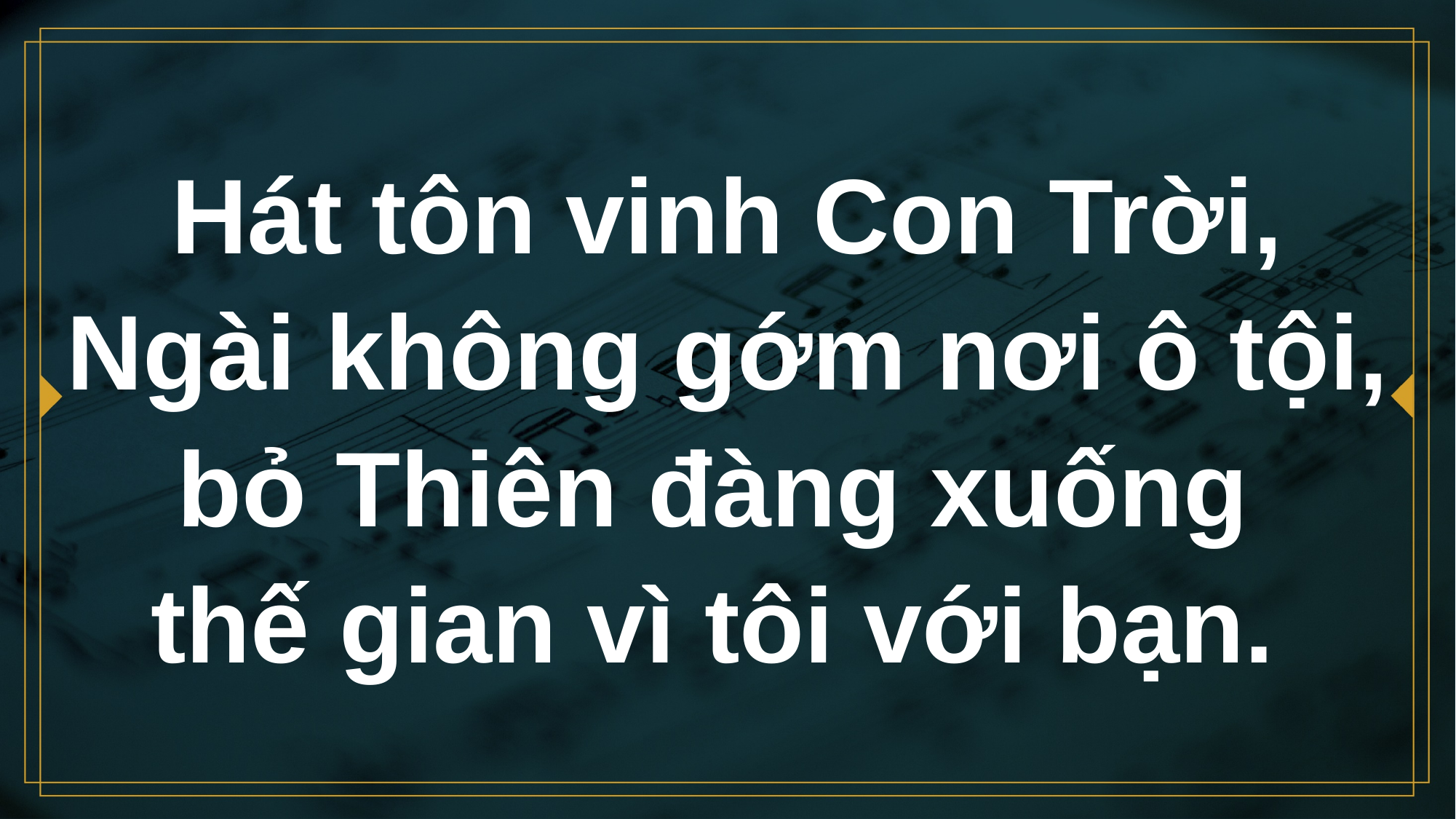

# Hát tôn vinh Con Trời, Ngài không gớm nơi ô tội, bỏ Thiên đàng xuống thế gian vì tôi với bạn.